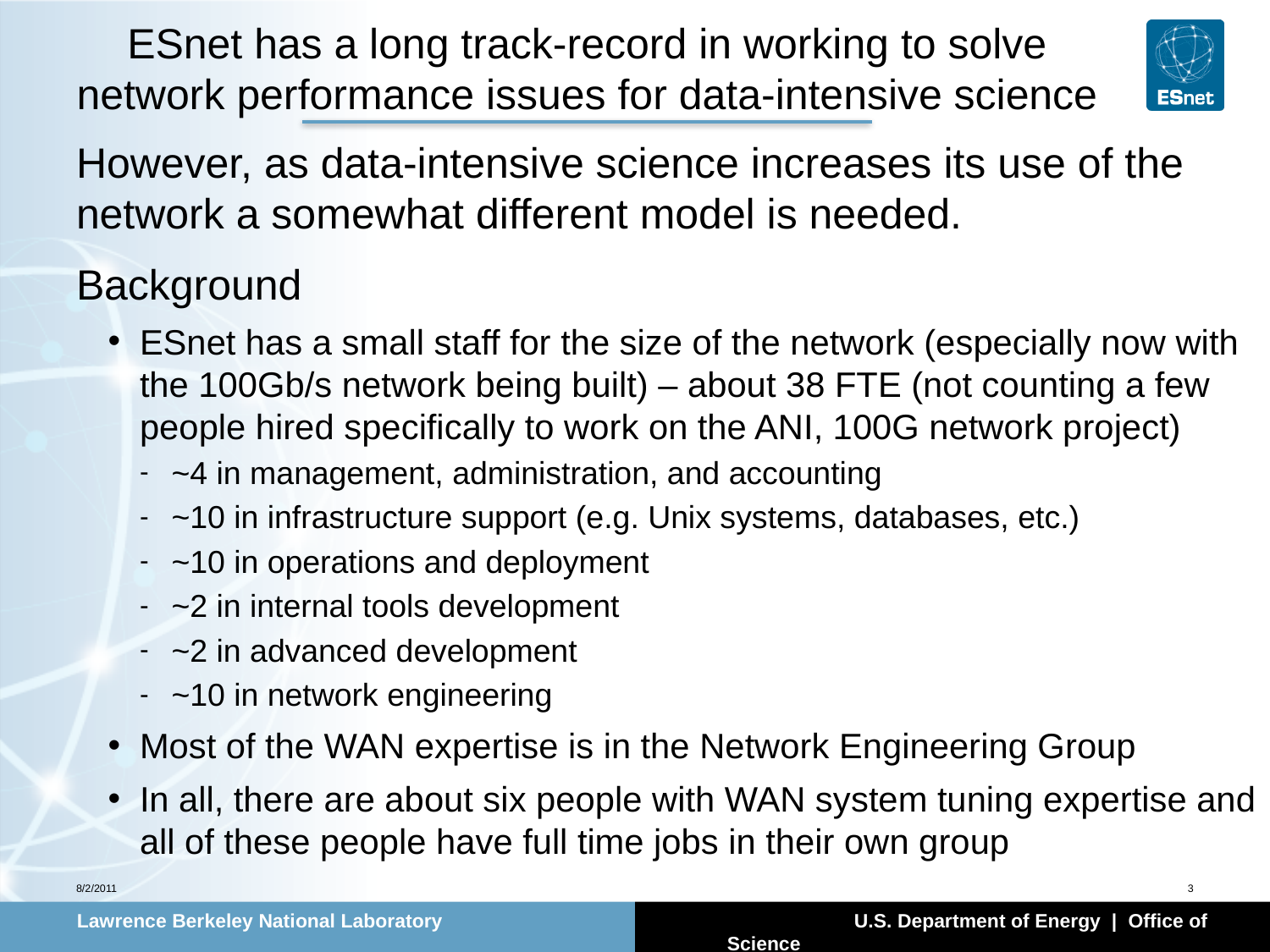

# ESnet has a long track-record in working to solve network performance issues for data-intensive science
However, as data-intensive science increases its use of the network a somewhat different model is needed.
Background
ESnet has a small staff for the size of the network (especially now with the 100Gb/s network being built) – about 38 FTE (not counting a few people hired specifically to work on the ANI, 100G network project)
~4 in management, administration, and accounting
~10 in infrastructure support (e.g. Unix systems, databases, etc.)
~10 in operations and deployment
~2 in internal tools development
~2 in advanced development
~10 in network engineering
Most of the WAN expertise is in the Network Engineering Group
In all, there are about six people with WAN system tuning expertise and all of these people have full time jobs in their own group
8/2/2011
3